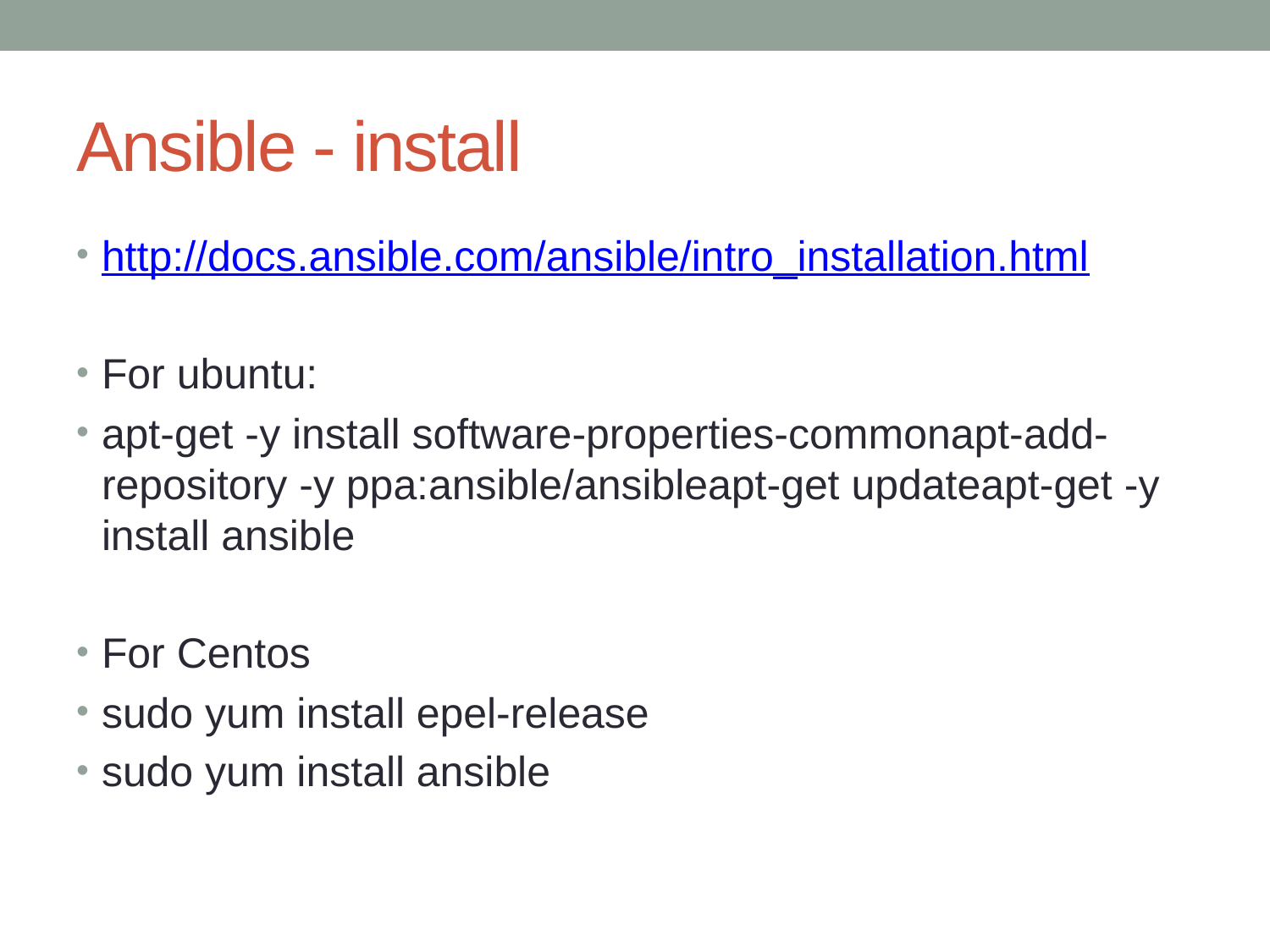

# Ansible - install
http://docs.ansible.com/ansible/intro_installation.html

For ubuntu:
apt-get -y install software-properties-commonapt-add-repository -y ppa:ansible/ansibleapt-get updateapt-get -y install ansible

For Centos
sudo yum install epel-release
sudo yum install ansible